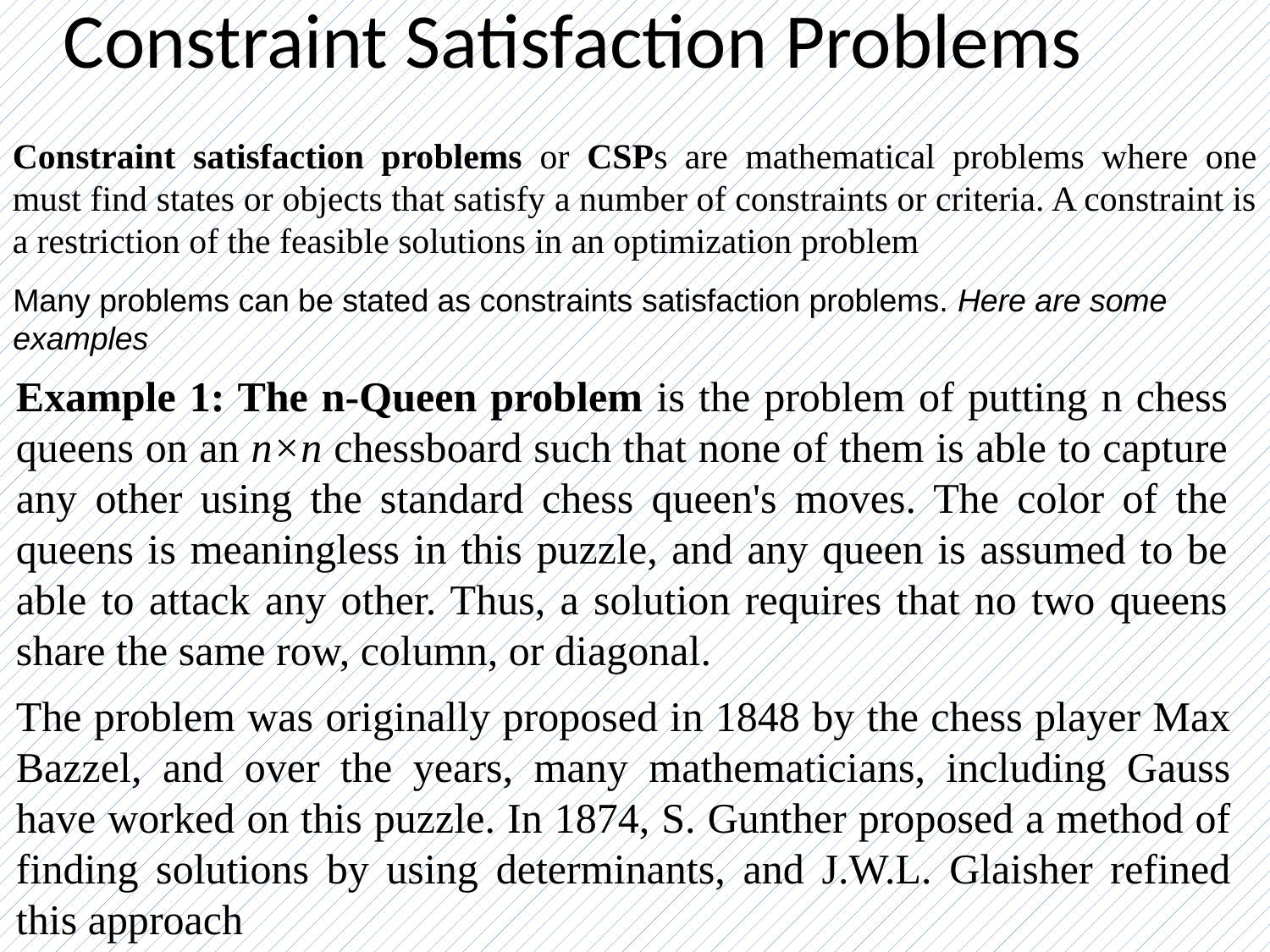

# Constraint Satisfaction Problems
Constraint satisfaction problems or CSPs are mathematical problems where one must find states or objects that satisfy a number of constraints or criteria. A constraint is a restriction of the feasible solutions in an optimization problem
Many problems can be stated as constraints satisfaction problems. Here are some examples
Example 1: The n-Queen problem is the problem of putting n chess queens on an n×n chessboard such that none of them is able to capture any other using the standard chess queen's moves. The color of the queens is meaningless in this puzzle, and any queen is assumed to be able to attack any other. Thus, a solution requires that no two queens share the same row, column, or diagonal.
The problem was originally proposed in 1848 by the chess player Max Bazzel, and over the years, many mathematicians, including Gauss have worked on this puzzle. In 1874, S. Gunther proposed a method of finding solutions by using determinants, and J.W.L. Glaisher refined this approach